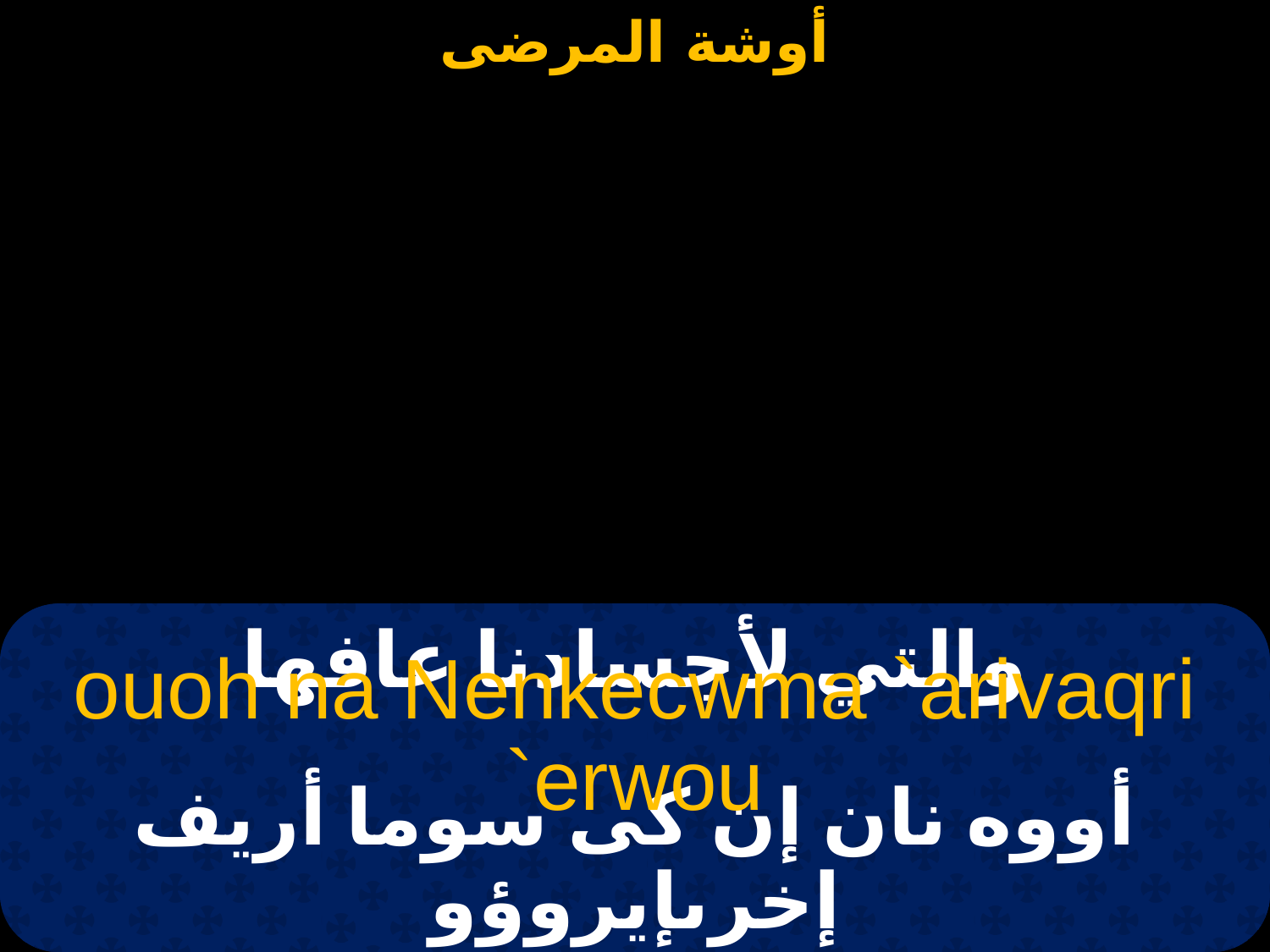

# والتي لأجسادنا عافها
ouoh na Nenkecwma `arivaqri `erwou
أووه نان إن كى سوما أريف إخرىإيروؤو